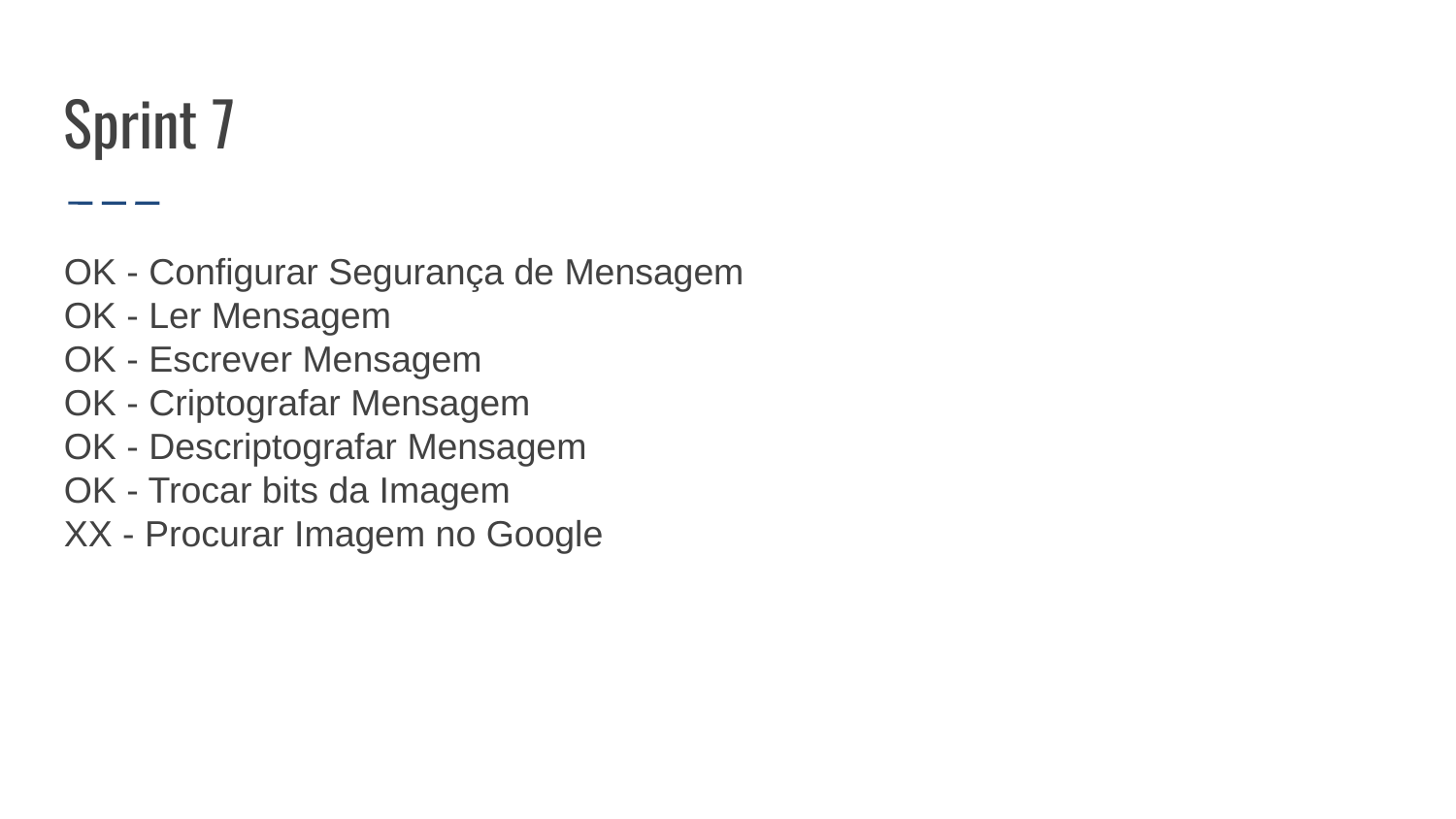

Sprint 7
OK - Configurar Segurança de Mensagem
OK - Ler Mensagem
OK - Escrever Mensagem
OK - Criptografar Mensagem
OK - Descriptografar Mensagem
OK - Trocar bits da Imagem
XX - Procurar Imagem no Google